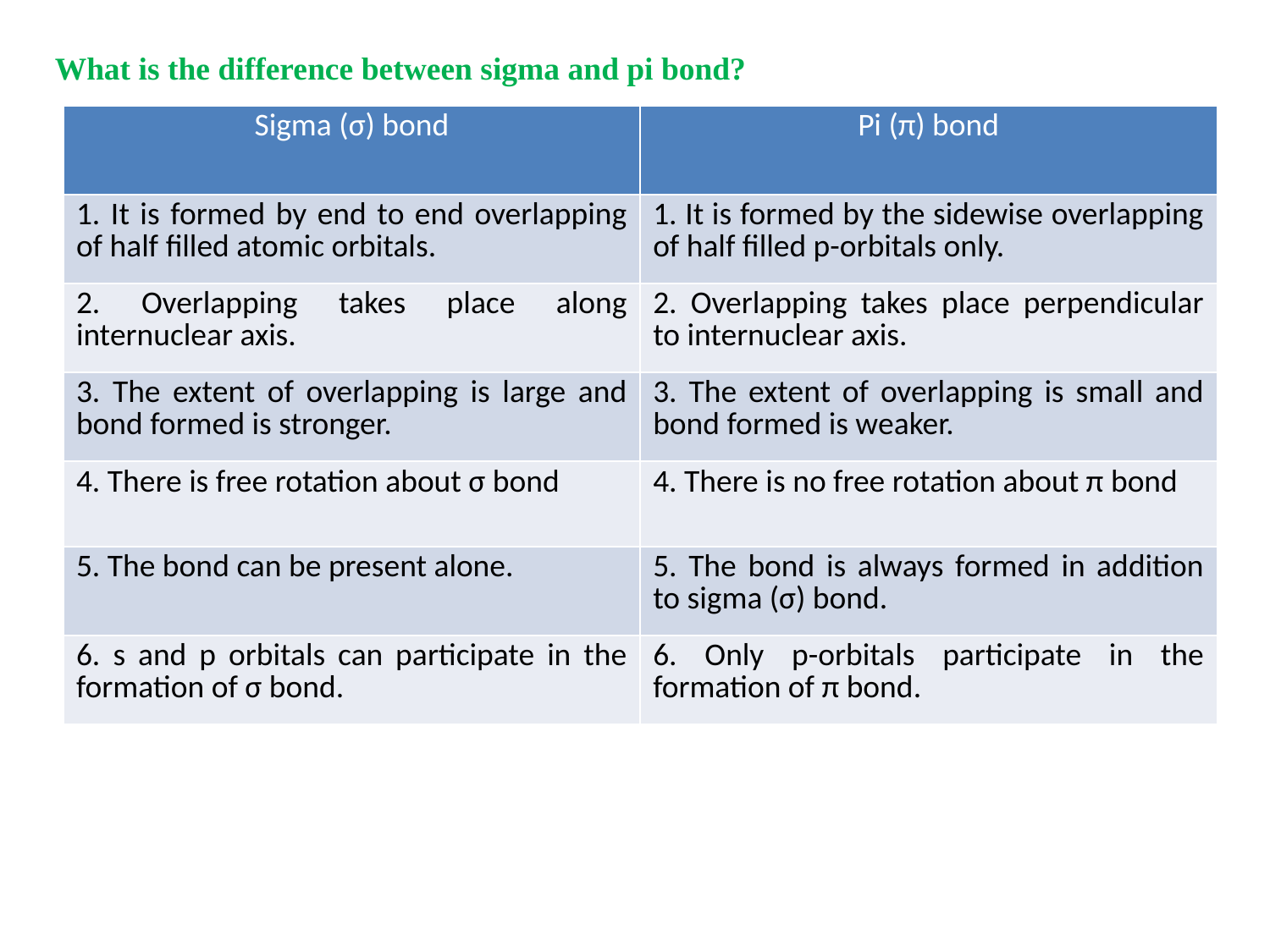

What is the difference between sigma and pi bond?
| Sigma (σ) bond | Pi (π) bond |
| --- | --- |
| 1. It is formed by end to end overlapping of half filled atomic orbitals. | 1. It is formed by the sidewise overlapping of half filled p-orbitals only. |
| 2. Overlapping takes place along internuclear axis. | 2. Overlapping takes place perpendicular to internuclear axis. |
| 3. The extent of overlapping is large and bond formed is stronger. | 3. The extent of overlapping is small and bond formed is weaker. |
| 4. There is free rotation about σ bond | 4. There is no free rotation about π bond |
| 5. The bond can be present alone. | 5. The bond is always formed in addition to sigma (σ) bond. |
| 6. s and p orbitals can participate in the formation of σ bond. | 6. Only p-orbitals participate in the formation of π bond. |